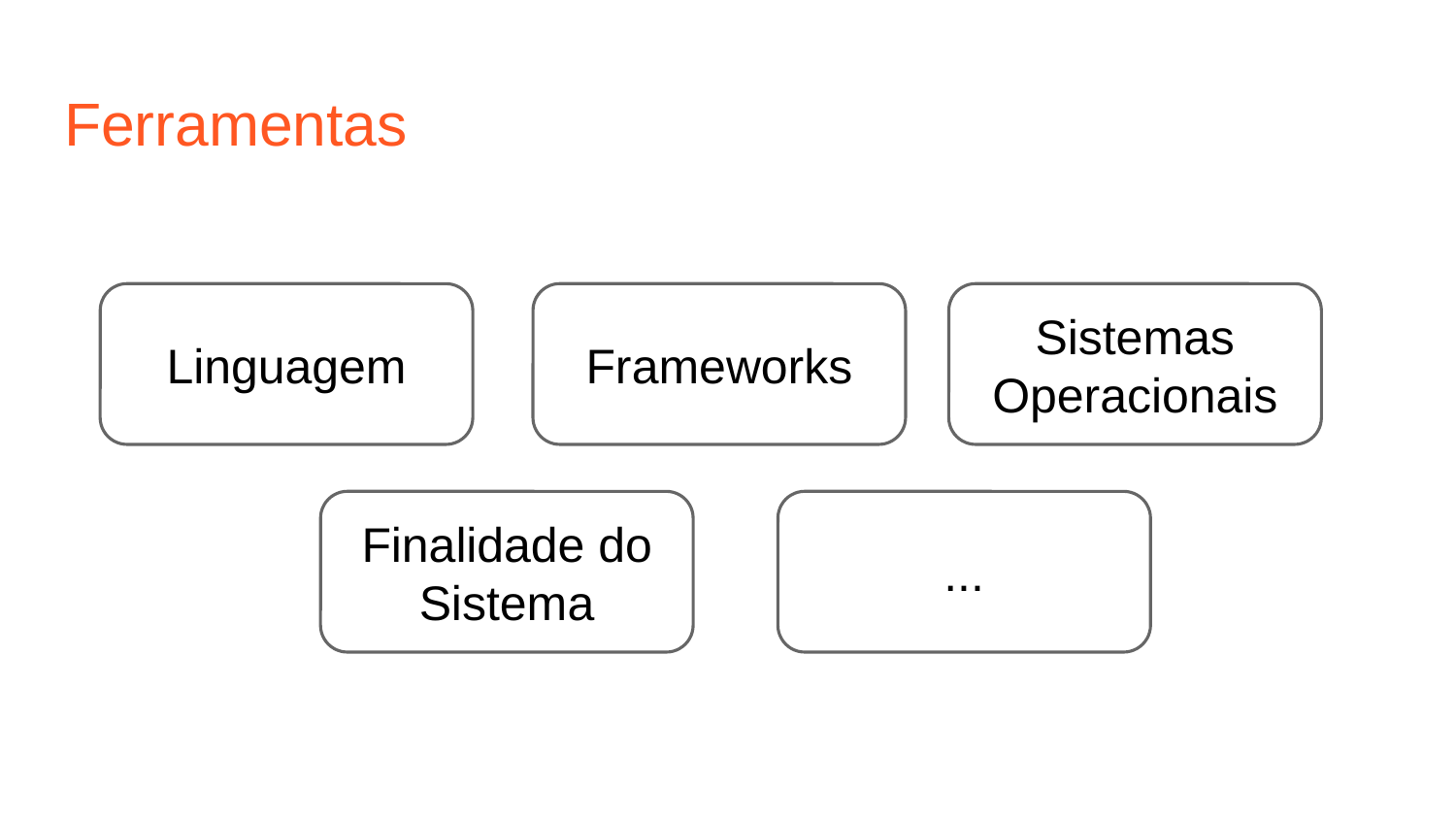

# Ferramentas
Linguagem
Frameworks
Sistemas Operacionais
Finalidade do Sistema
...